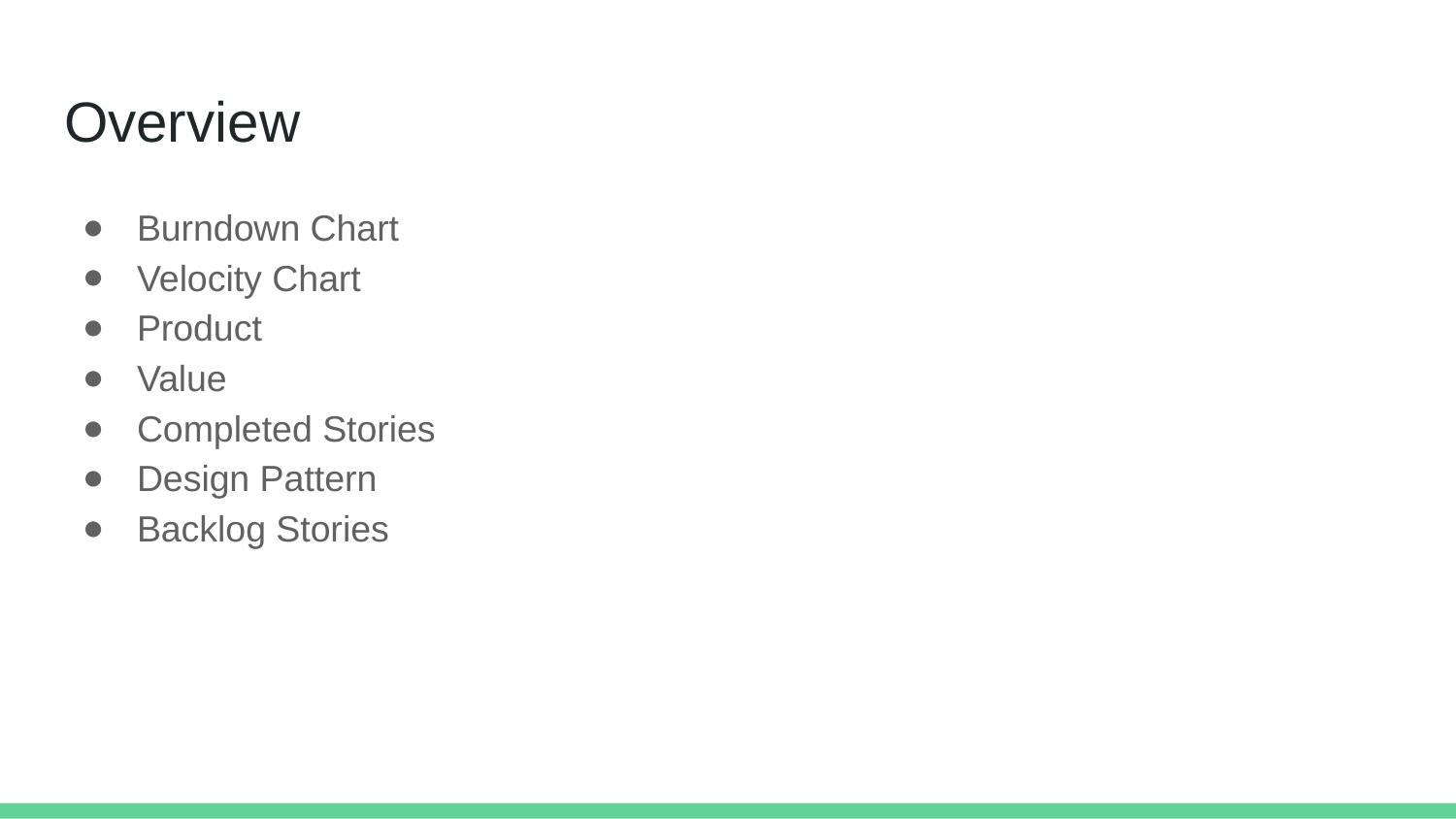

# Overview
Burndown Chart
Velocity Chart
Product
Value
Completed Stories
Design Pattern
Backlog Stories